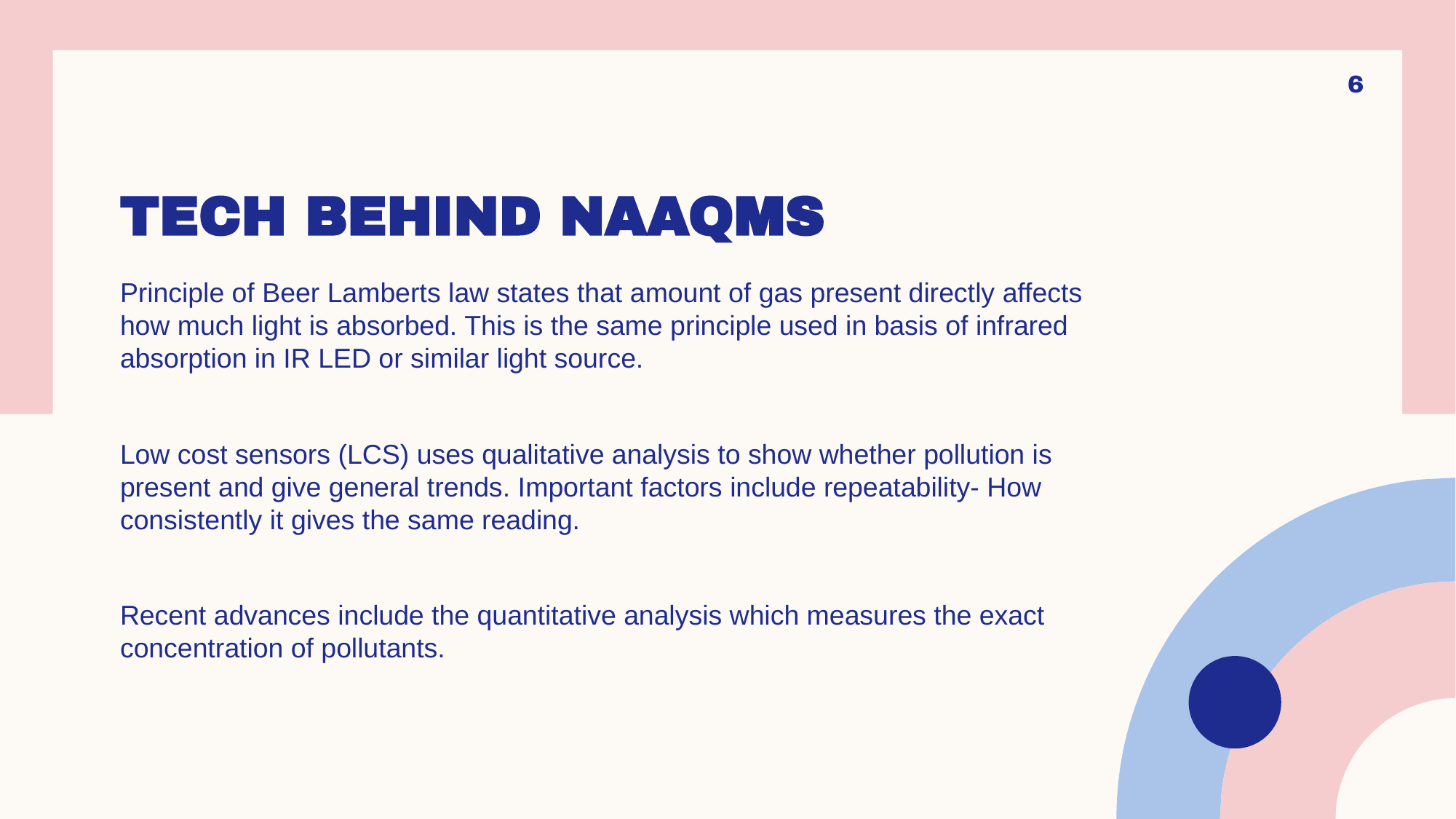

6
# TECH BEHIND NAAQMS
Principle of Beer Lamberts law states that amount of gas present directly affects how much light is absorbed. This is the same principle used in basis of infrared absorption in IR LED or similar light source.

Low cost sensors (LCS) uses qualitative analysis to show whether pollution is present and give general trends. Important factors include repeatability- How consistently it gives the same reading.

Recent advances include the quantitative analysis which measures the exact concentration of pollutants.